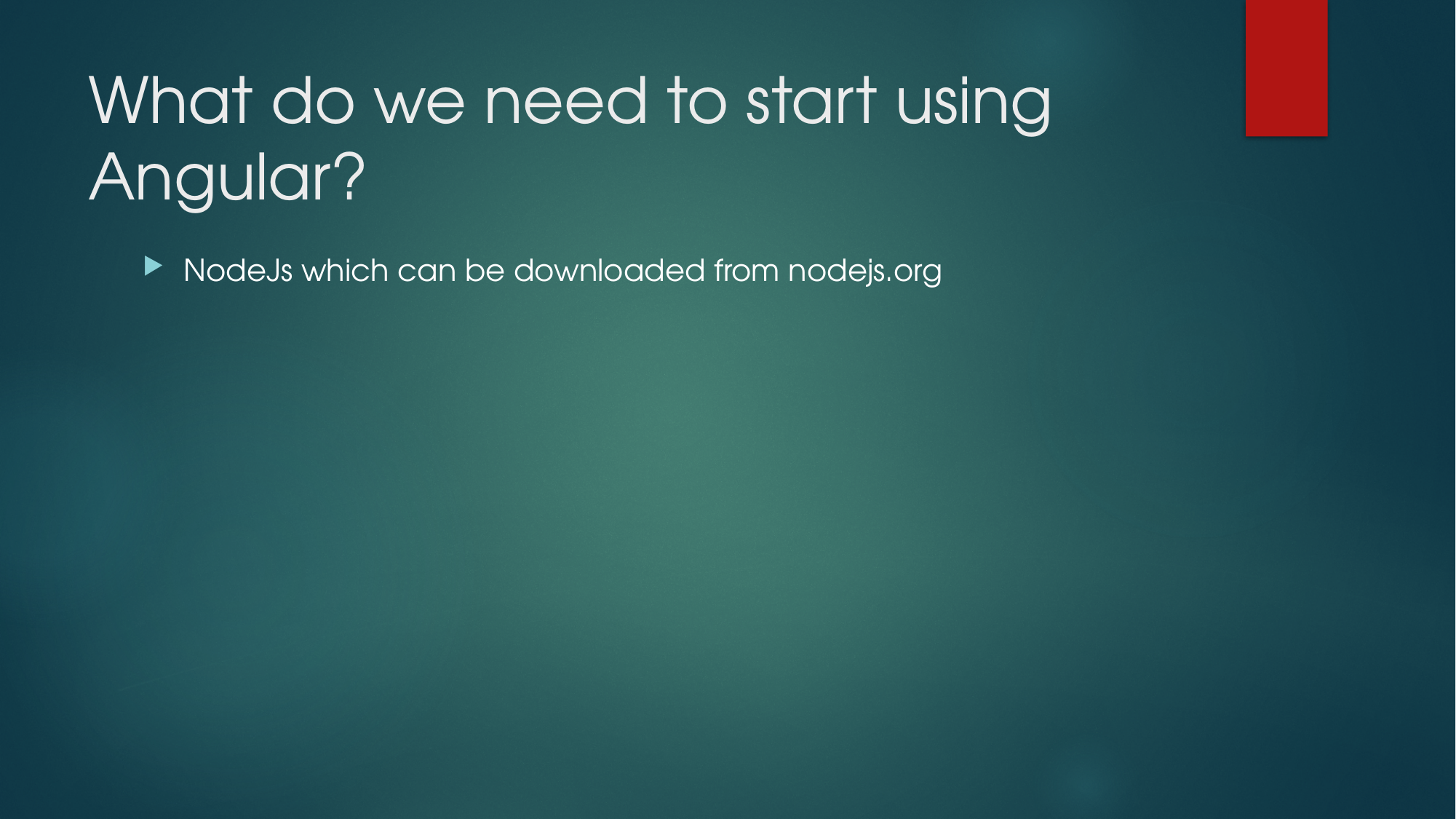

# What do we need to start using Angular?
NodeJs which can be downloaded from nodejs.org